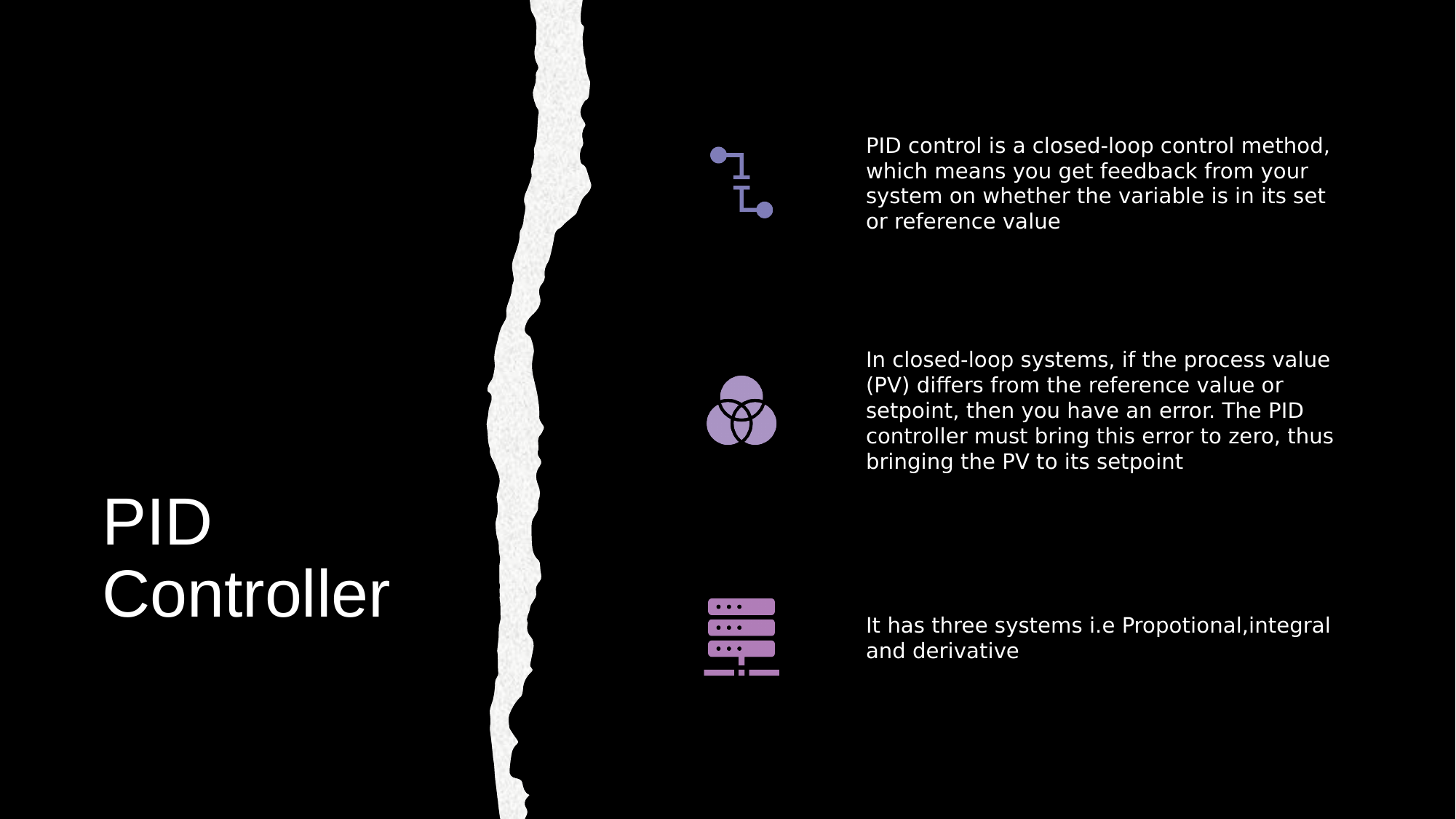

PID control is a closed-loop control method, which means you get feedback from your system on whether the variable is in its set or reference value
In closed-loop systems, if the process value (PV) differs from the reference value or setpoint, then you have an error. The PID controller must bring this error to zero, thus bringing the PV to its setpoint
It has three systems i.e Propotional,integral and derivative
# PID Controller